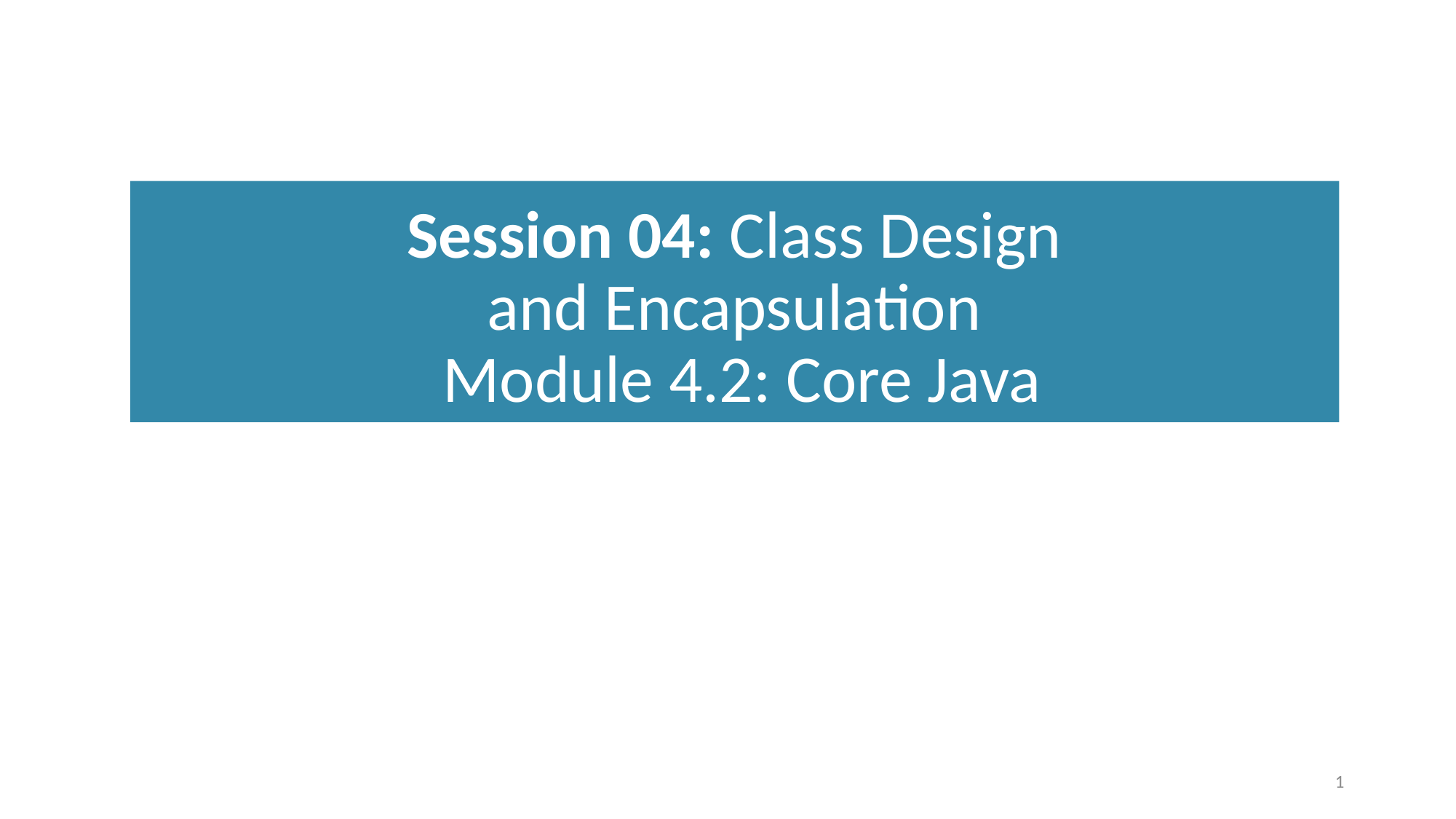

# Session 04: Class Design and Encapsulation Module 4.2: Core Java
1